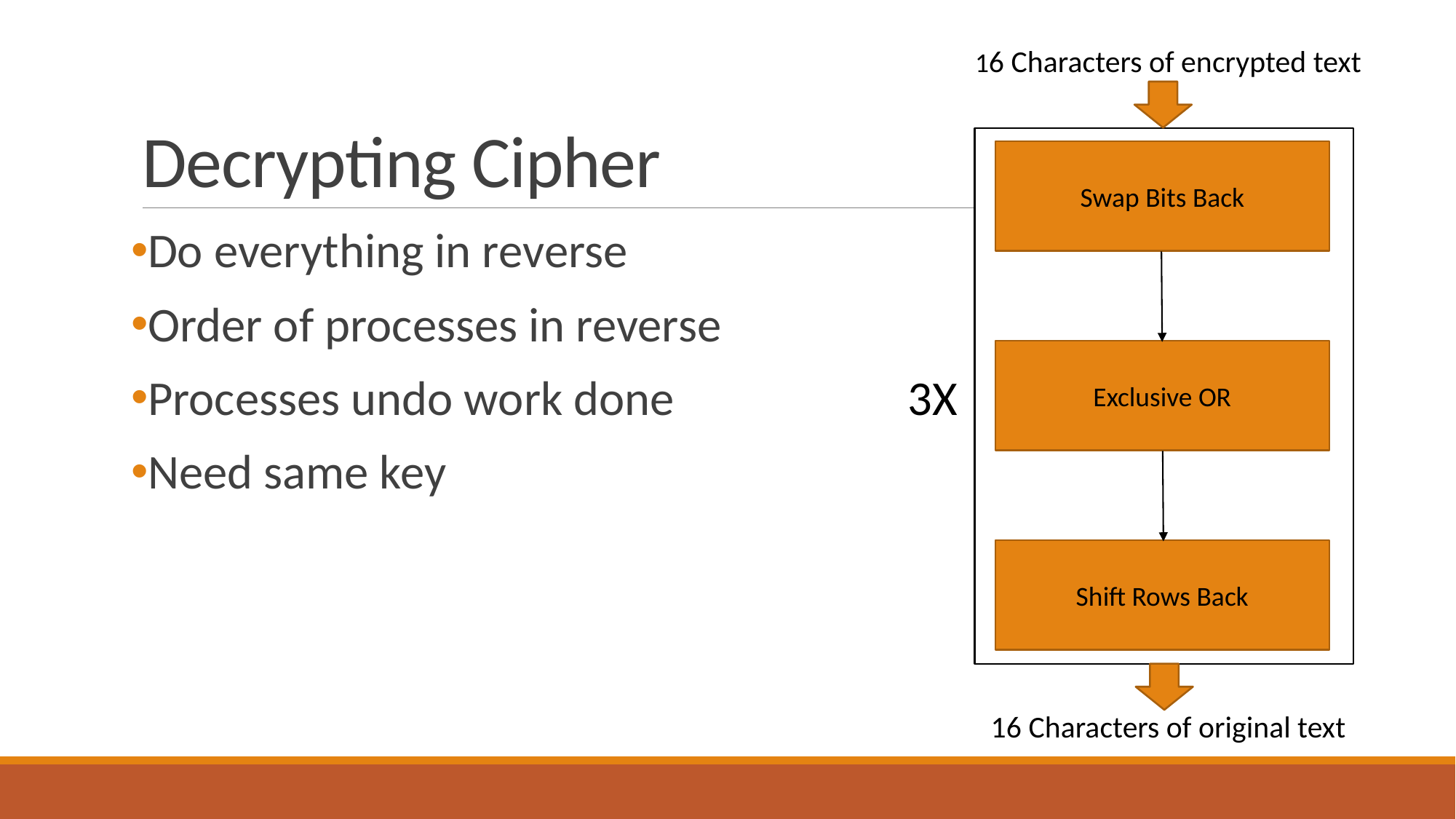

# Decrypting Cipher
16 Characters of encrypted text

Swap Bits Back
Do everything in reverse
Order of processes in reverse
Processes undo work done
Need same key
Exclusive OR
3X
Shift Rows Back

16 Characters of original text